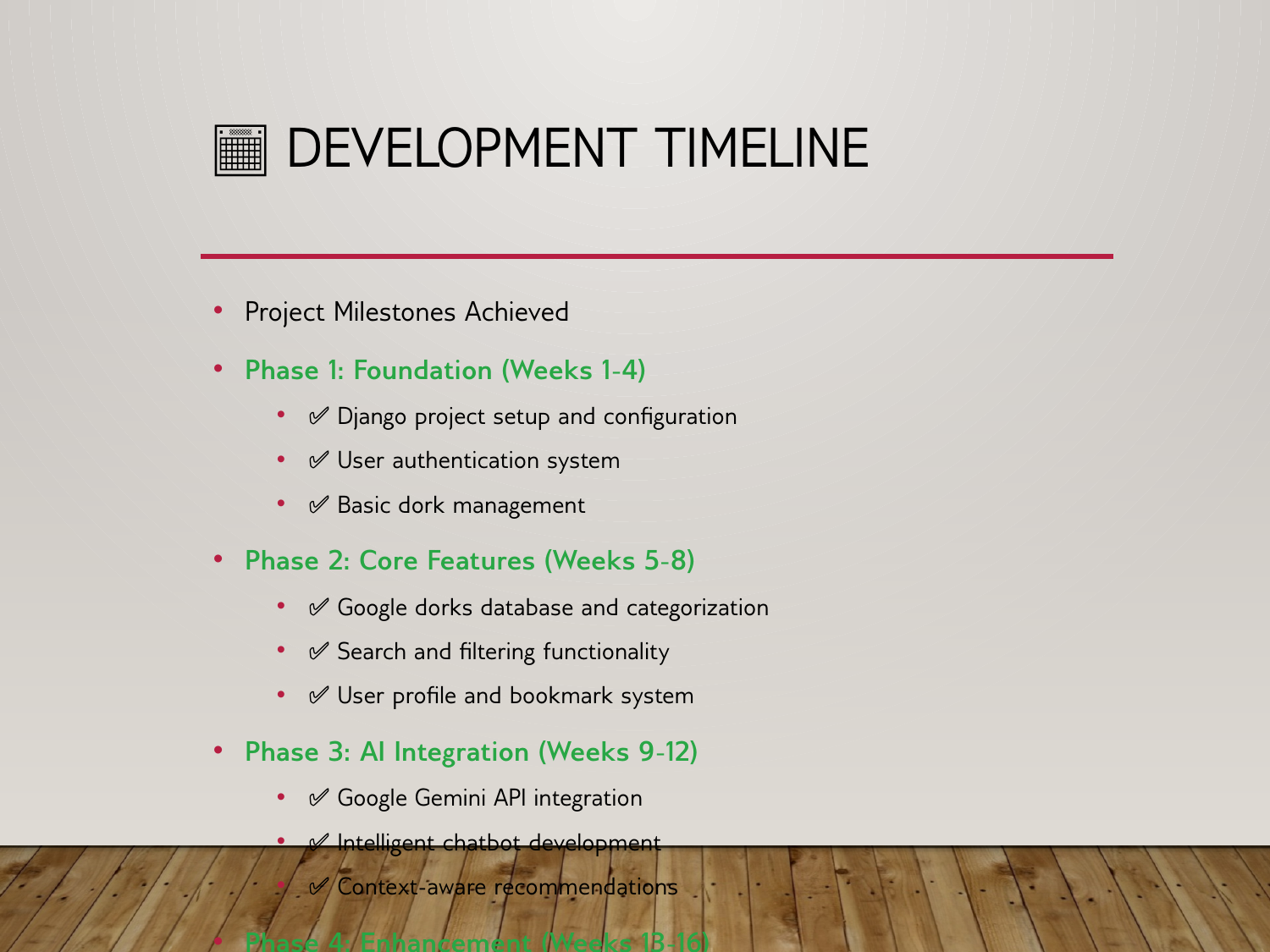

# 📅 Development Timeline
Project Milestones Achieved
Phase 1: Foundation (Weeks 1-4)
✅ Django project setup and configuration
✅ User authentication system
✅ Basic dork management
Phase 2: Core Features (Weeks 5-8)
✅ Google dorks database and categorization
✅ Search and filtering functionality
✅ User profile and bookmark system
Phase 3: AI Integration (Weeks 9-12)
✅ Google Gemini API integration
✅ Intelligent chatbot development
✅ Context-aware recommendations
Phase 4: Enhancement (Weeks 13-16)
✅ Security implementation
✅ UI/UX improvements
✅ Testing and documentation